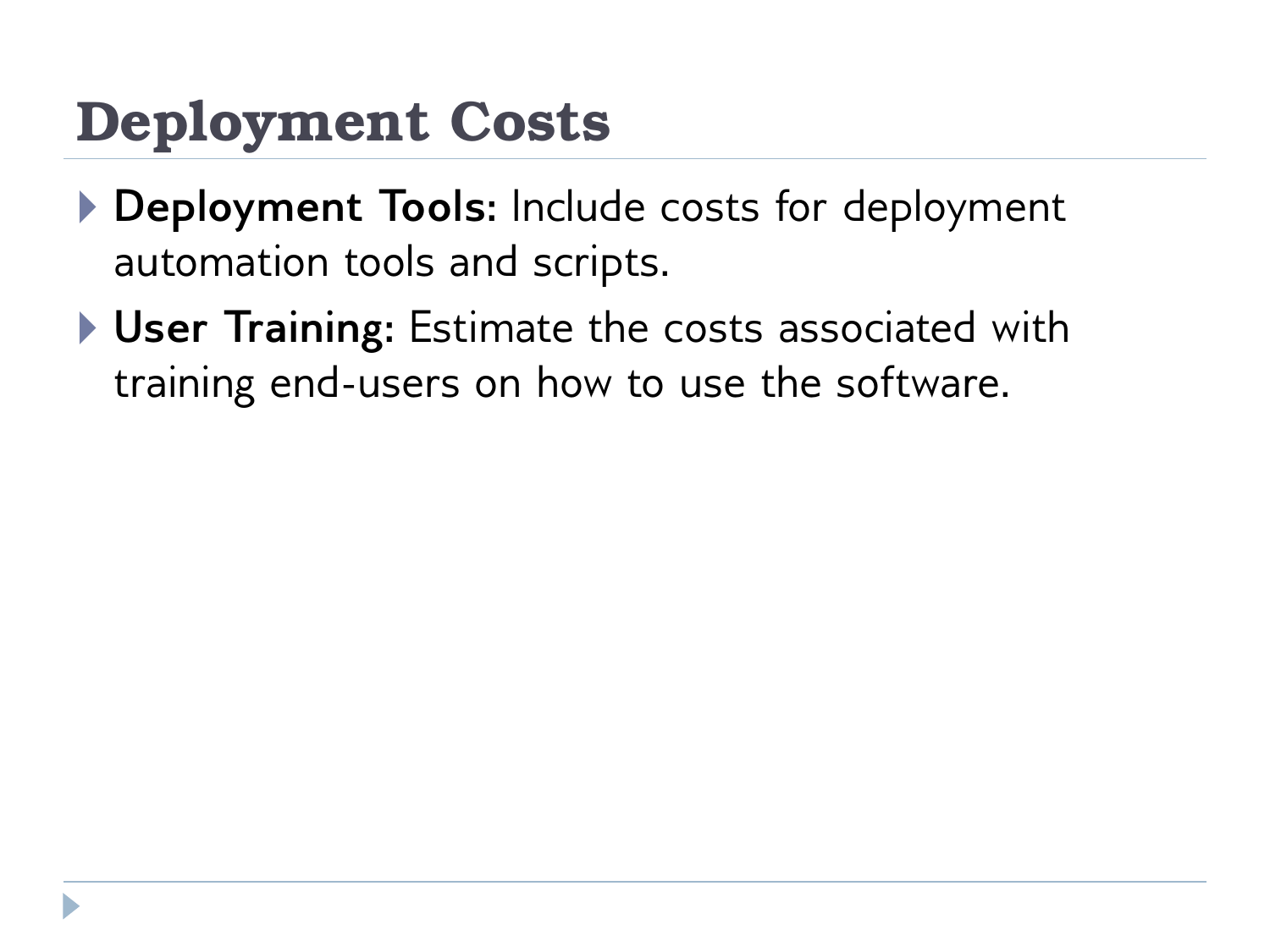

# Deployment Costs
Deployment Tools: Include costs for deployment automation tools and scripts.
User Training: Estimate the costs associated with training end-users on how to use the software.